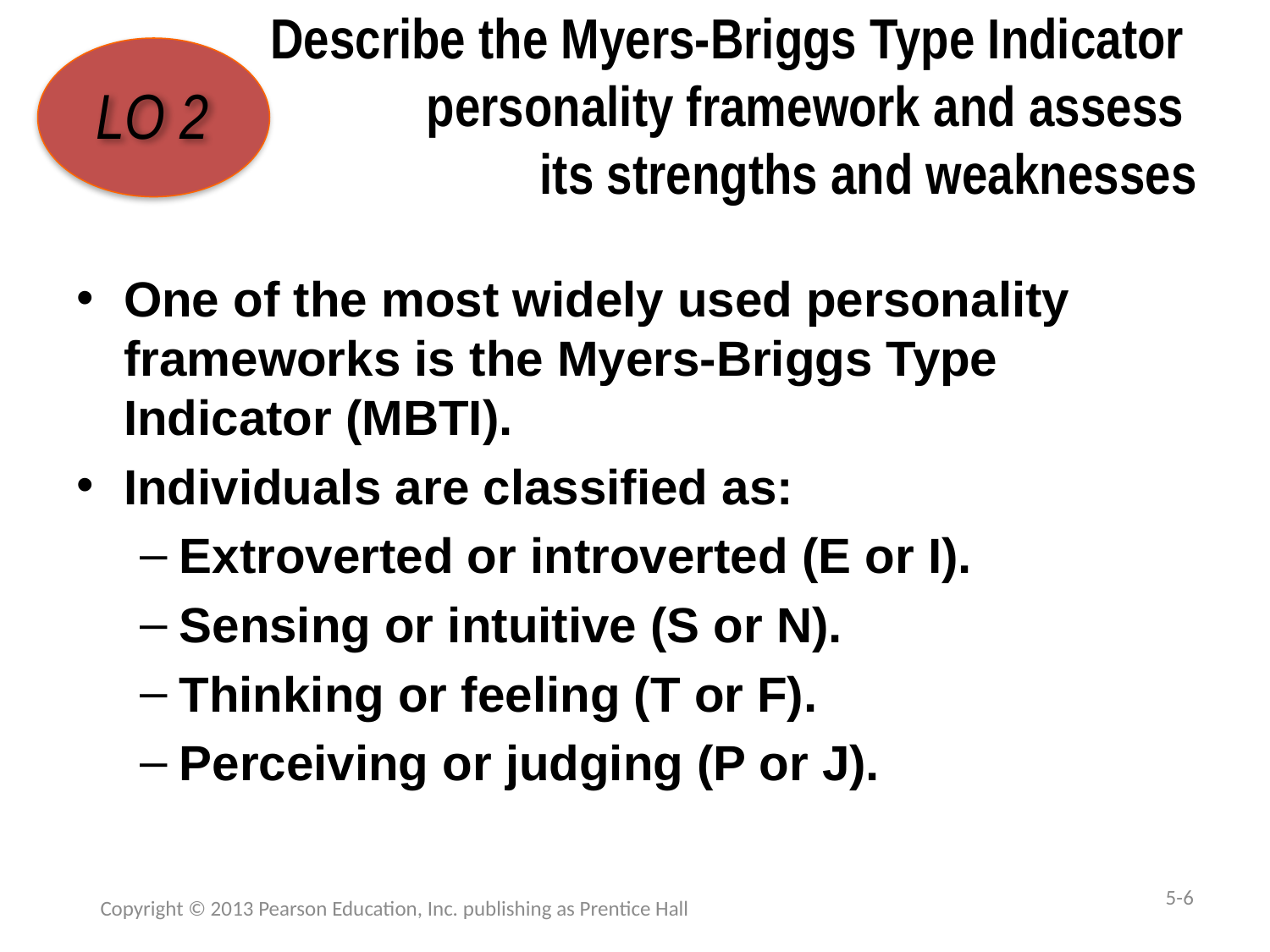

# Describe the Myers-Briggs Type Indicator personality framework and assess its strengths and weaknesses
LO 2
One of the most widely used personality frameworks is the Myers-Briggs Type Indicator (MBTI).
Individuals are classified as:
Extroverted or introverted (E or I).
Sensing or intuitive (S or N).
Thinking or feeling (T or F).
Perceiving or judging (P or J).

5-6
Copyright © 2013 Pearson Education, Inc. publishing as Prentice Hall